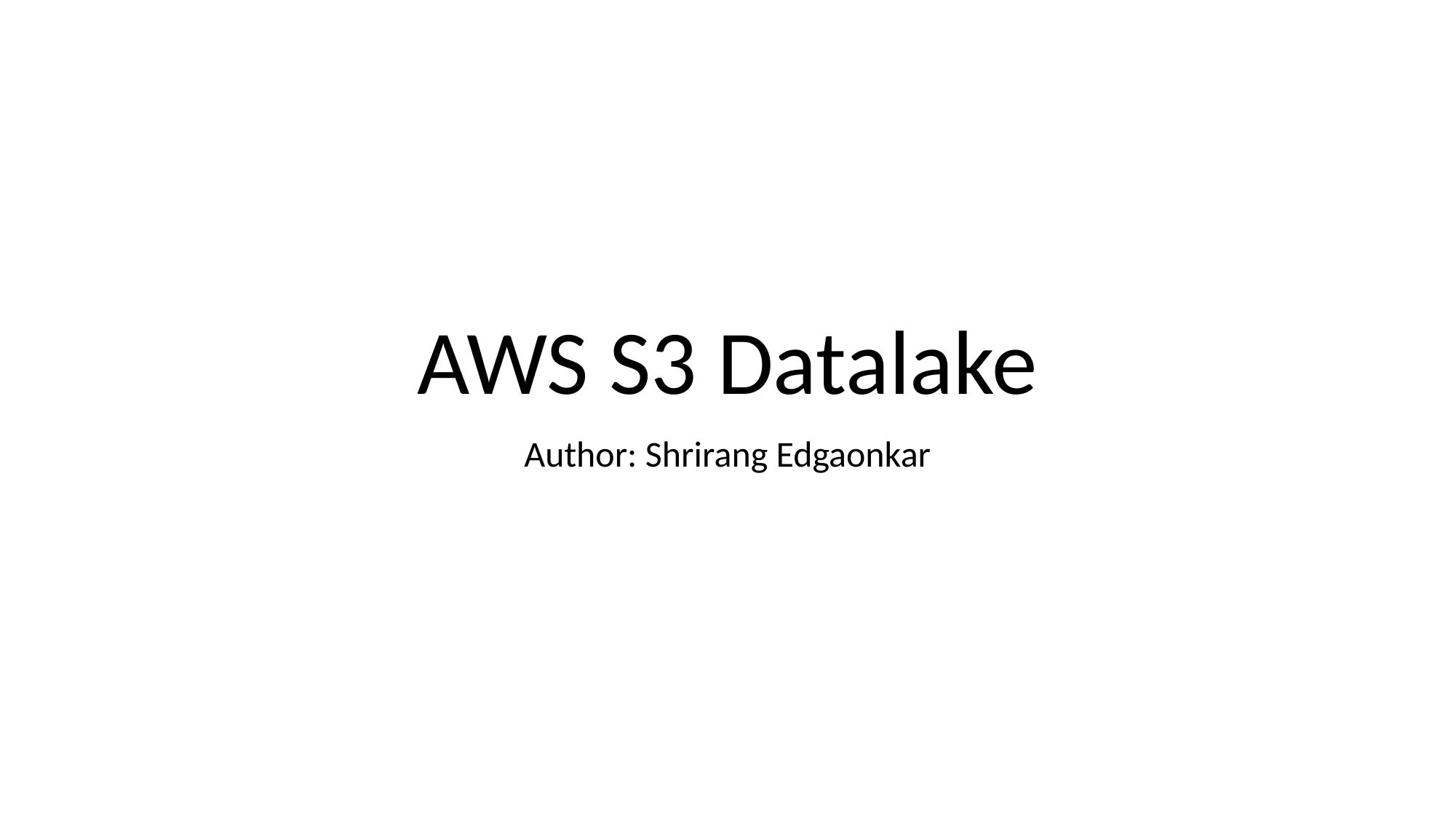

# AWS S3 Datalake
Author: Shrirang Edgaonkar